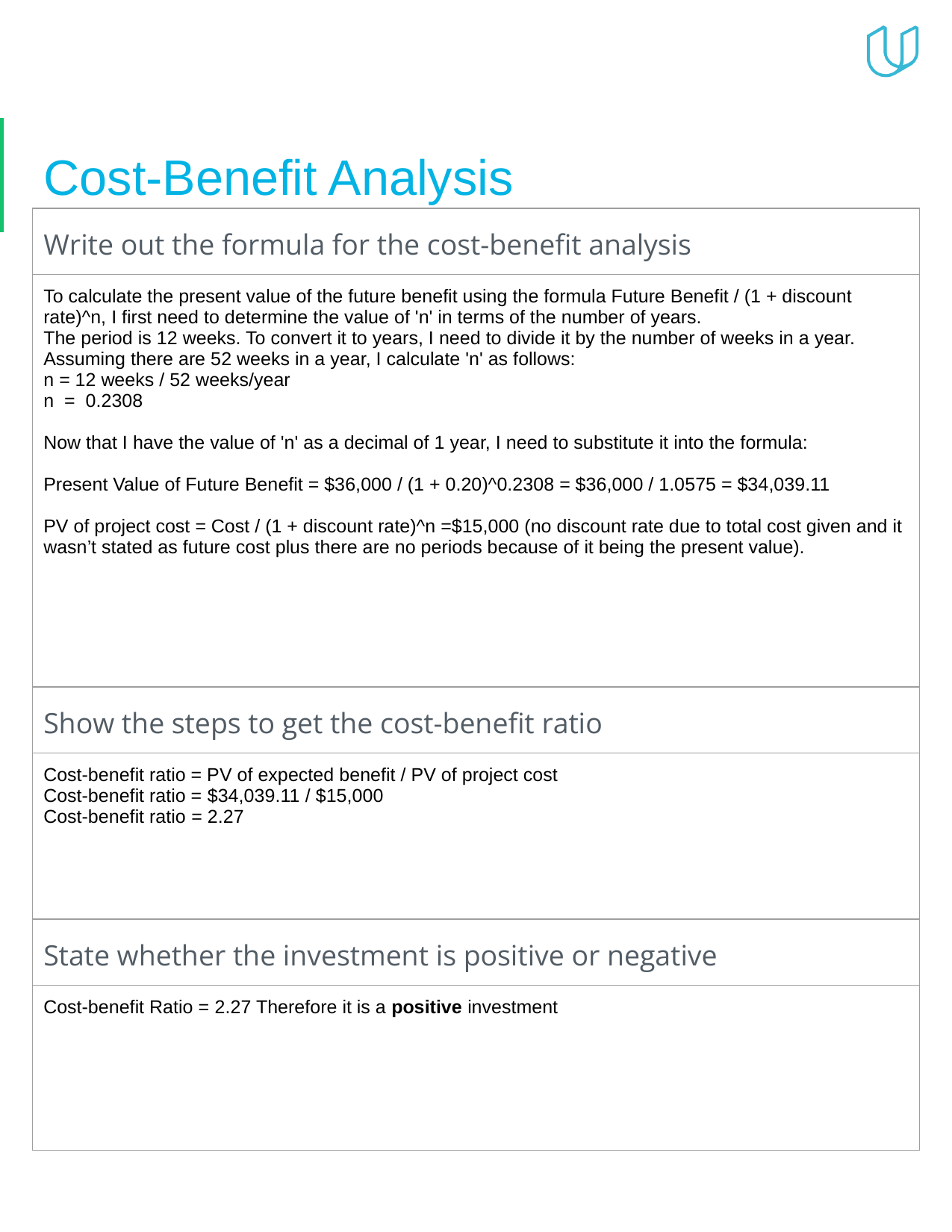

# Cost-Benefit Analysis
| Write out the formula for the cost-benefit analysis |
| --- |
| To calculate the present value of the future benefit using the formula Future Benefit / (1 + discount rate)^n, I first need to determine the value of 'n' in terms of the number of years. The period is 12 weeks. To convert it to years, I need to divide it by the number of weeks in a year. Assuming there are 52 weeks in a year, I calculate 'n' as follows: n = 12 weeks / 52 weeks/year n = 0.2308 Now that I have the value of 'n' as a decimal of 1 year, I need to substitute it into the formula: Present Value of Future Benefit = $36,000 / (1 + 0.20)^0.2308 = $36,000 / 1.0575 = $34,039.11 PV of project cost = Cost / (1 + discount rate)^n =$15,000 (no discount rate due to total cost given and it wasn’t stated as future cost plus there are no periods because of it being the present value). |
| Show the steps to get the cost-benefit ratio |
| Cost-benefit ratio = PV of expected benefit / PV of project cost Cost-benefit ratio = $34,039.11 / $15,000 Cost-benefit ratio = 2.27 |
| State whether the investment is positive or negative |
| Cost-benefit Ratio = 2.27 Therefore it is a positive investment |